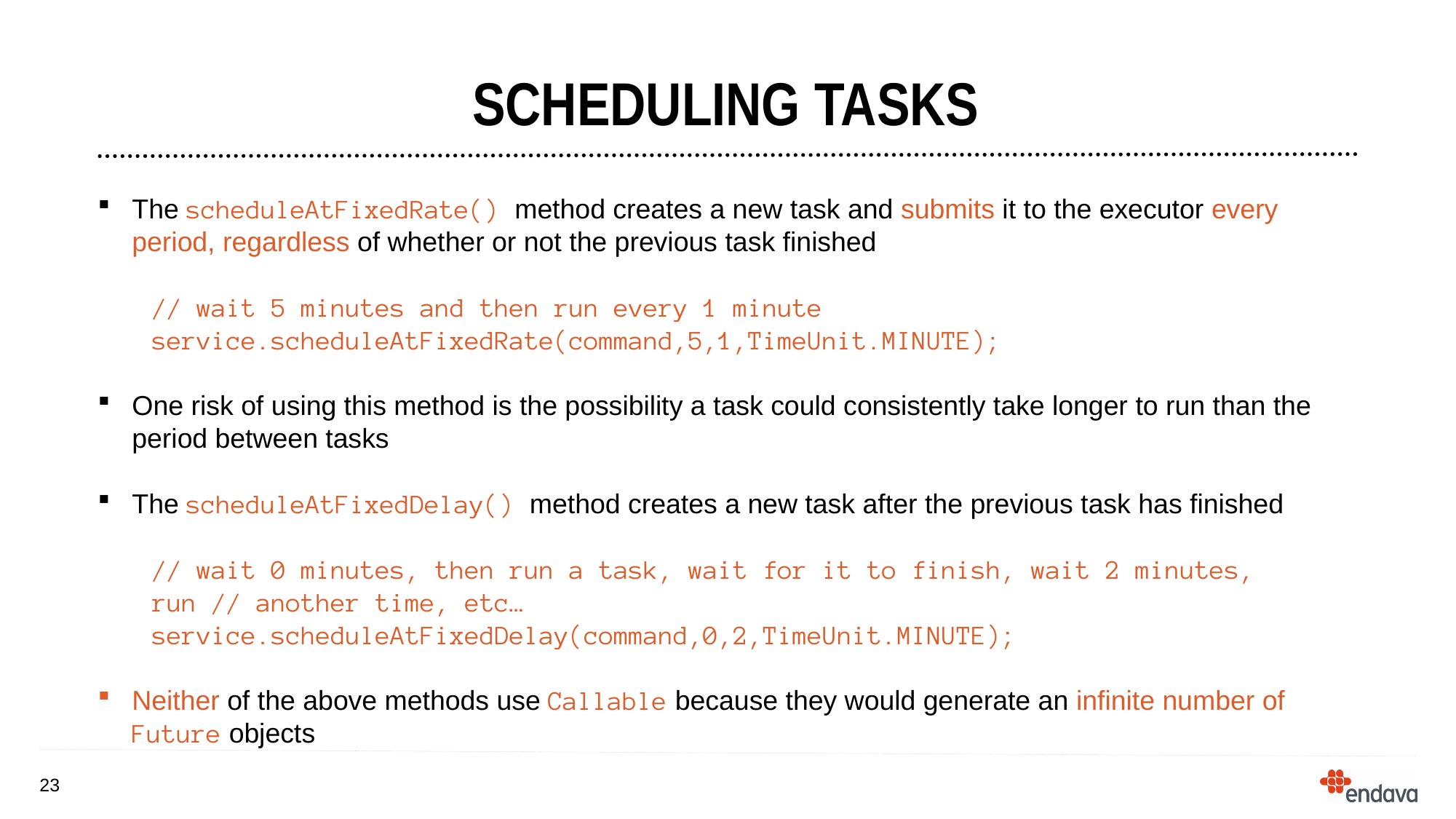

# Scheduling Tasks

The scheduleAtFixedRate() method creates a new task and submits it to the executor every period, regardless of whether or not the previous task finished

// wait 5 minutes and then run every 1 minute
service.scheduleAtFixedRate(command,5,1,TimeUnit.MINUTE);

One risk of using this method is the possibility a task could consistently take longer to run than the period between tasks

The scheduleAtFixedDelay() method creates a new task after the previous task has finished

// wait 0 minutes, then run a task, wait for it to finish, wait 2 minutes, run // another time, etc…
service.scheduleAtFixedDelay(command,0,2,TimeUnit.MINUTE);

Neither of the above methods use Callable because they would generate an infinite number of Future objects